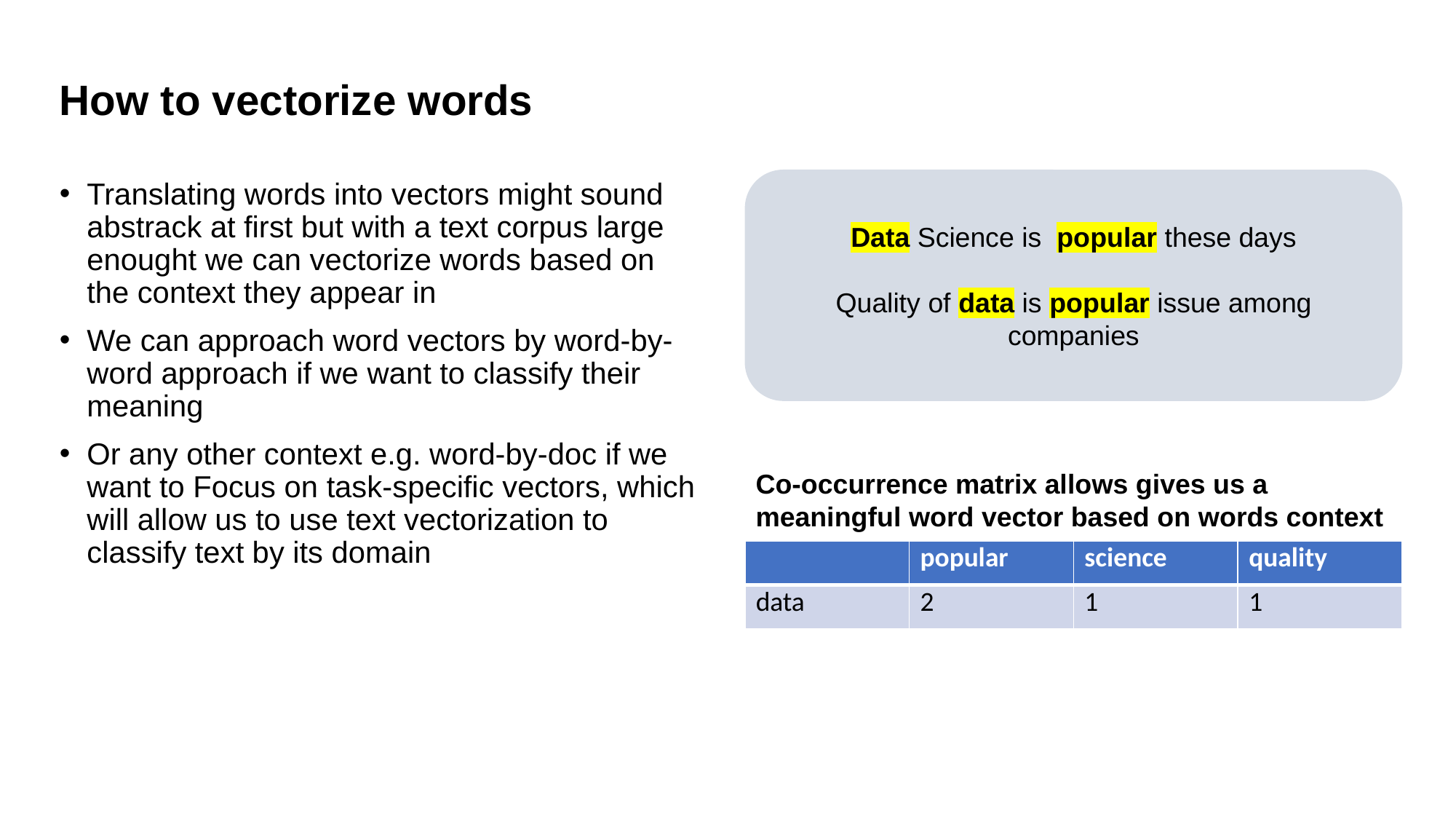

Coocurence matrix / similarity
Word by word
Word by doc

How to vectorize words
Data Science is  popular these days

Quality of data is popular issue among companies
Translating words into vectors might sound abstrack at first but with a text corpus large enought we can vectorize words based on the context they appear in
We can approach word vectors by word-by-word approach if we want to classify their meaning
Or any other context e.g. word-by-doc if we want to Focus on task-specific vectors, which will allow us to use text vectorization to classify text by its domain

Co-occurrence matrix allows gives us a meaningful word vector based on words context
|  | popular | science | quality |
| --- | --- | --- | --- |
| data | 2 | 1 | 1 |